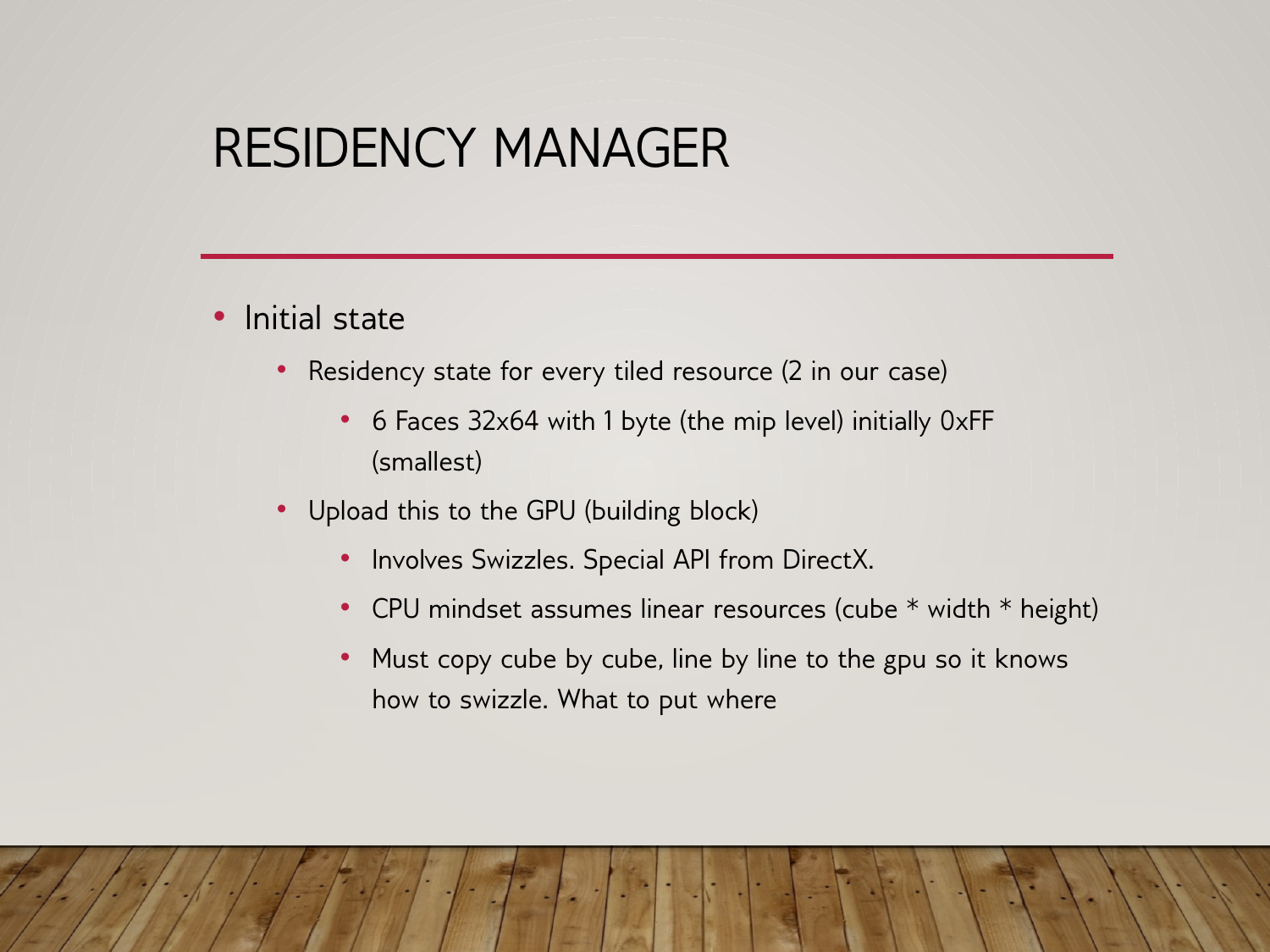

# RESIDENCY MANAGER
Initial state
Residency state for every tiled resource (2 in our case)
6 Faces 32x64 with 1 byte (the mip level) initially 0xFF (smallest)
Upload this to the GPU (building block)
Involves Swizzles. Special API from DirectX.
CPU mindset assumes linear resources (cube * width * height)
Must copy cube by cube, line by line to the gpu so it knows how to swizzle. What to put where